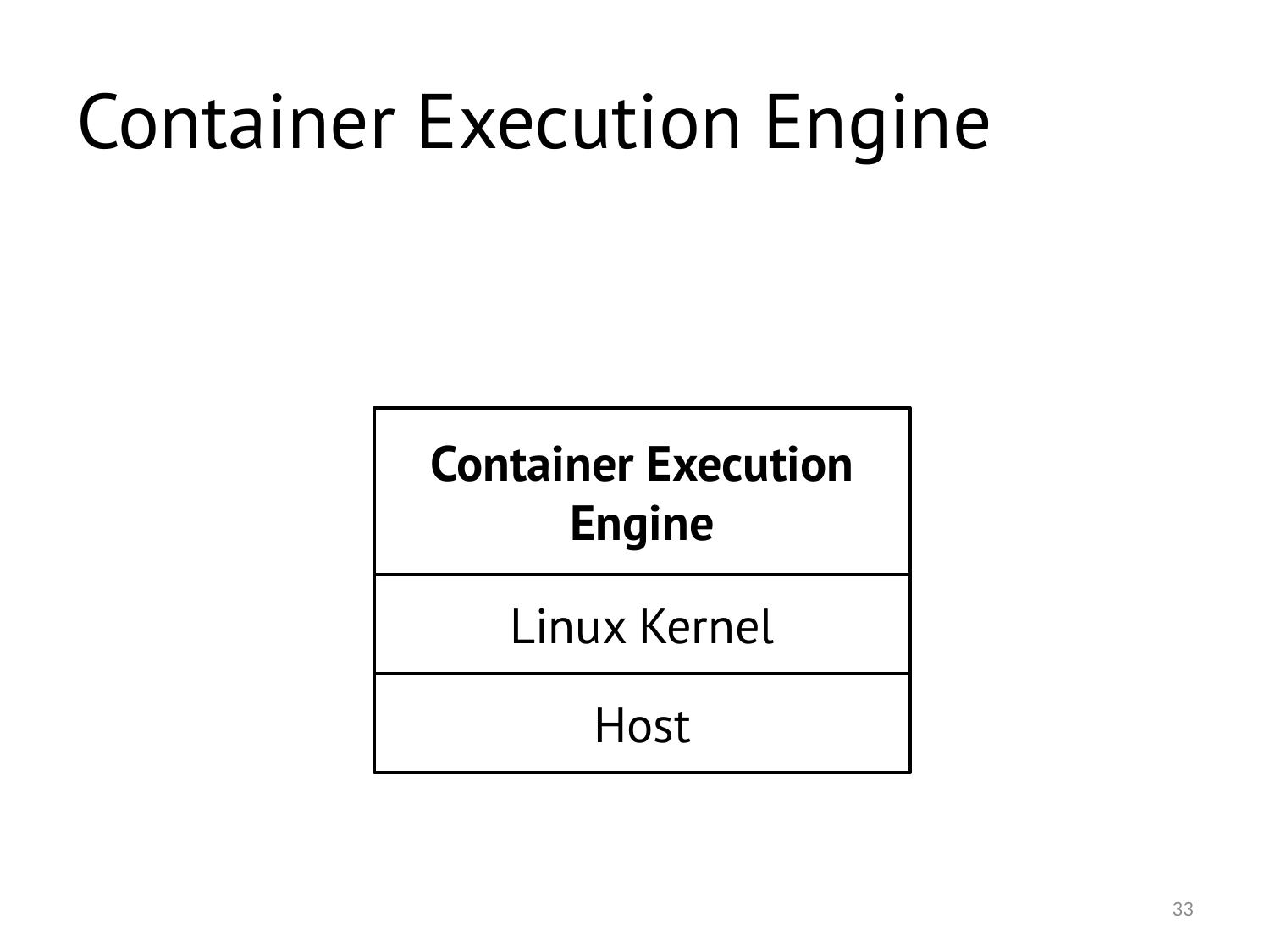

# Container Execution Engine
Container Execution
Engine
Linux Kernel
Host
33